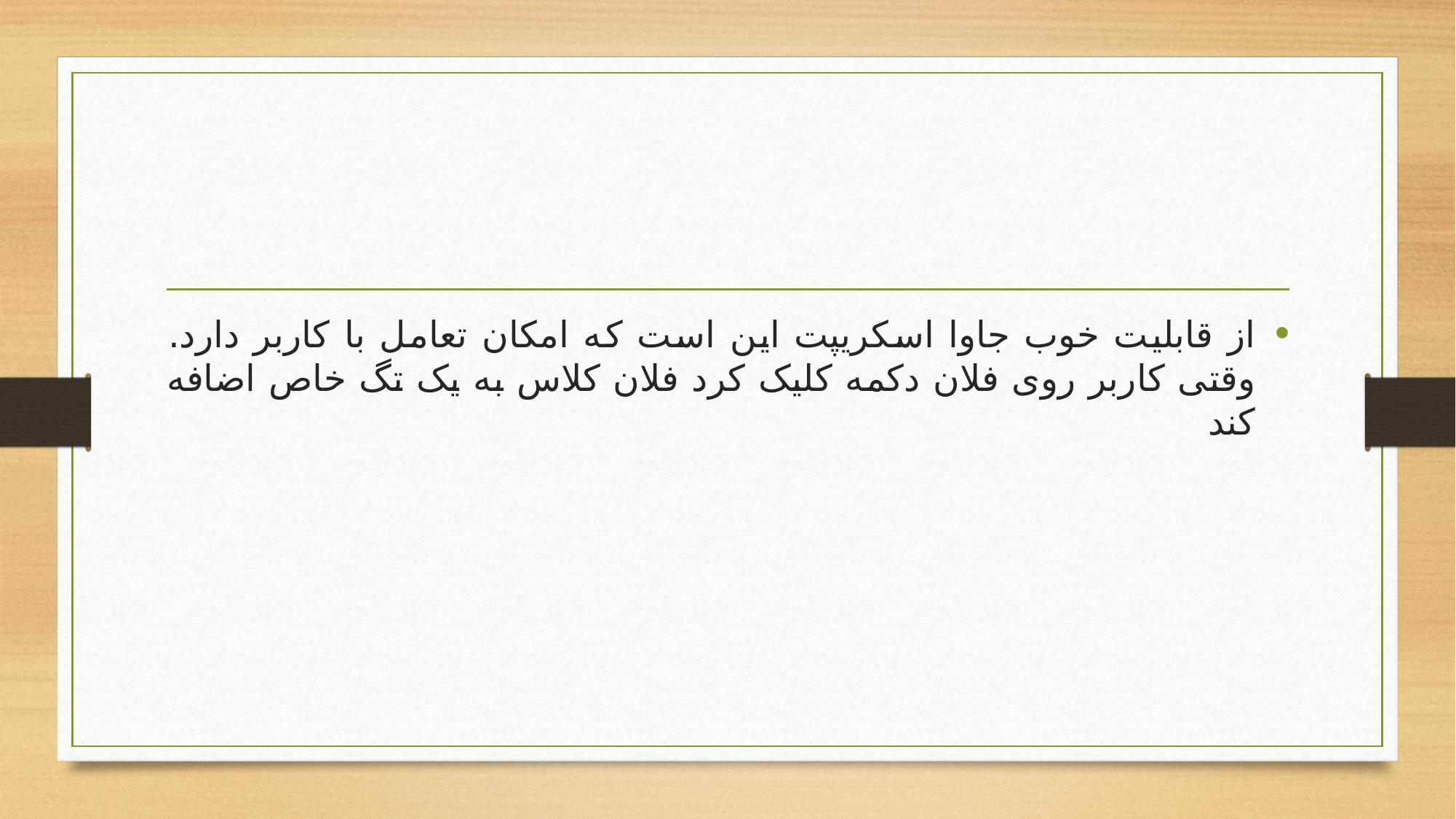

#
از قابلیت خوب جاوا اسکریپت این است که امکان تعامل با کاربر دارد. وقتی کاربر روی فلان دکمه کلیک کرد فلان کلاس به یک تگ خاص اضافه کند